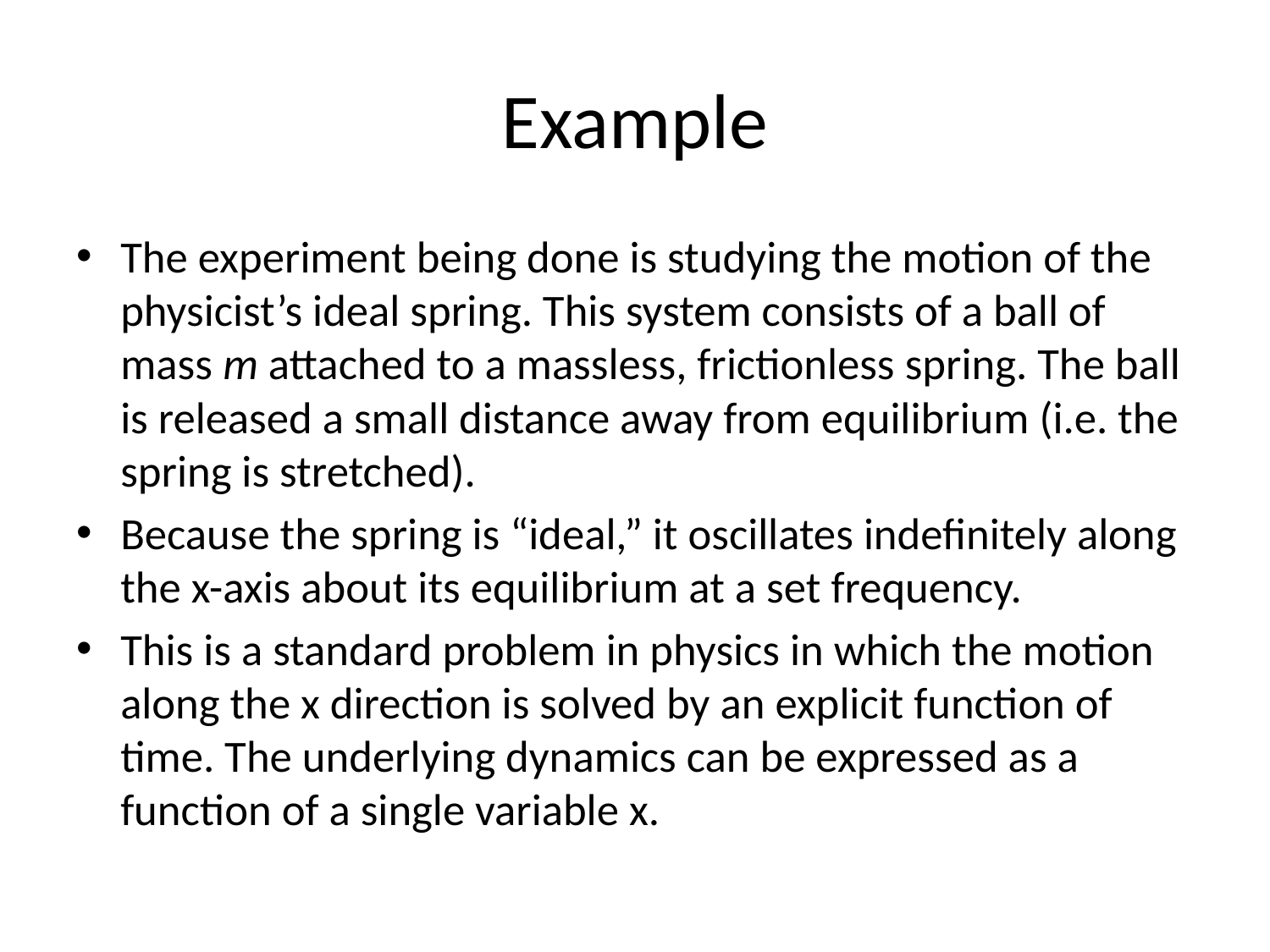

# Example
The experiment being done is studying the motion of the physicist’s ideal spring. This system consists of a ball of mass m attached to a massless, frictionless spring. The ball is released a small distance away from equilibrium (i.e. the spring is stretched).
Because the spring is “ideal,” it oscillates indefinitely along the x-axis about its equilibrium at a set frequency.
This is a standard problem in physics in which the motion along the x direction is solved by an explicit function of time. The underlying dynamics can be expressed as a function of a single variable x.